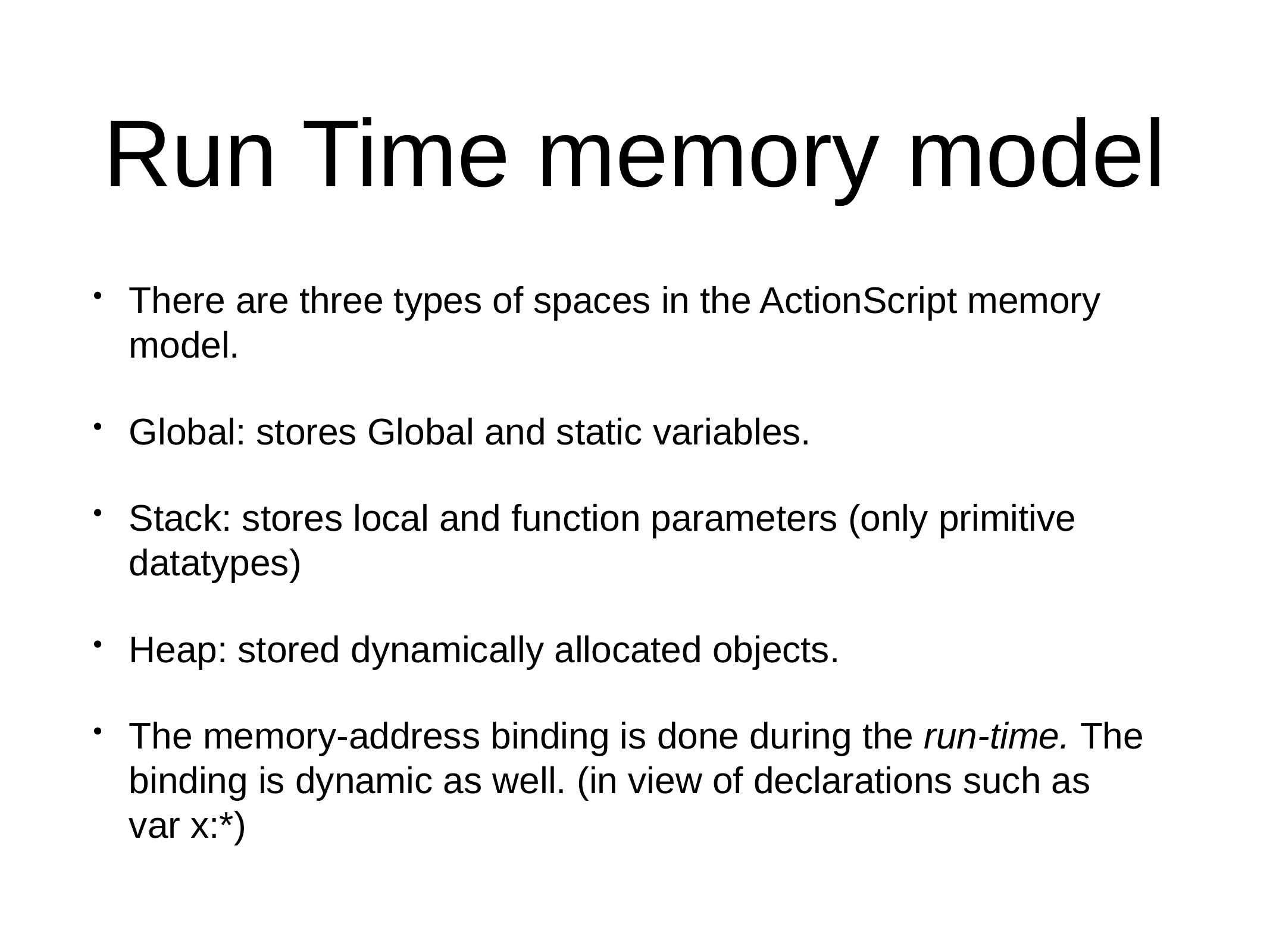

# Run Time memory model
There are three types of spaces in the ActionScript memory model.
Global: stores Global and static variables.
Stack: stores local and function parameters (only primitive datatypes)
Heap: stored dynamically allocated objects.
The memory-address binding is done during the run-time. The binding is dynamic as well. (in view of declarations such as
var x:*)